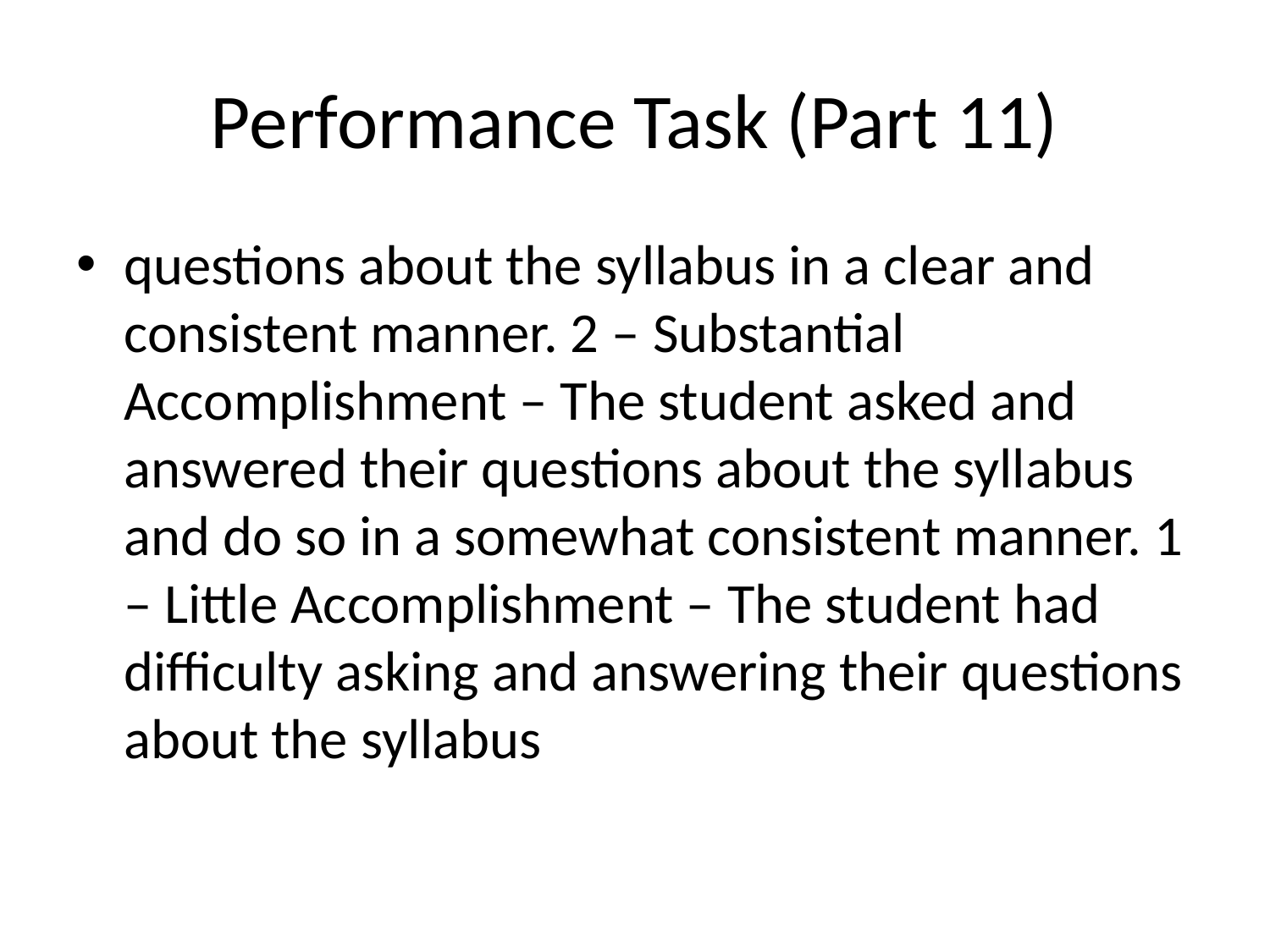

# Performance Task (Part 11)
questions about the syllabus in a clear and consistent manner. 2 – Substantial Accomplishment – The student asked and answered their questions about the syllabus and do so in a somewhat consistent manner. 1 – Little Accomplishment – The student had difficulty asking and answering their questions about the syllabus